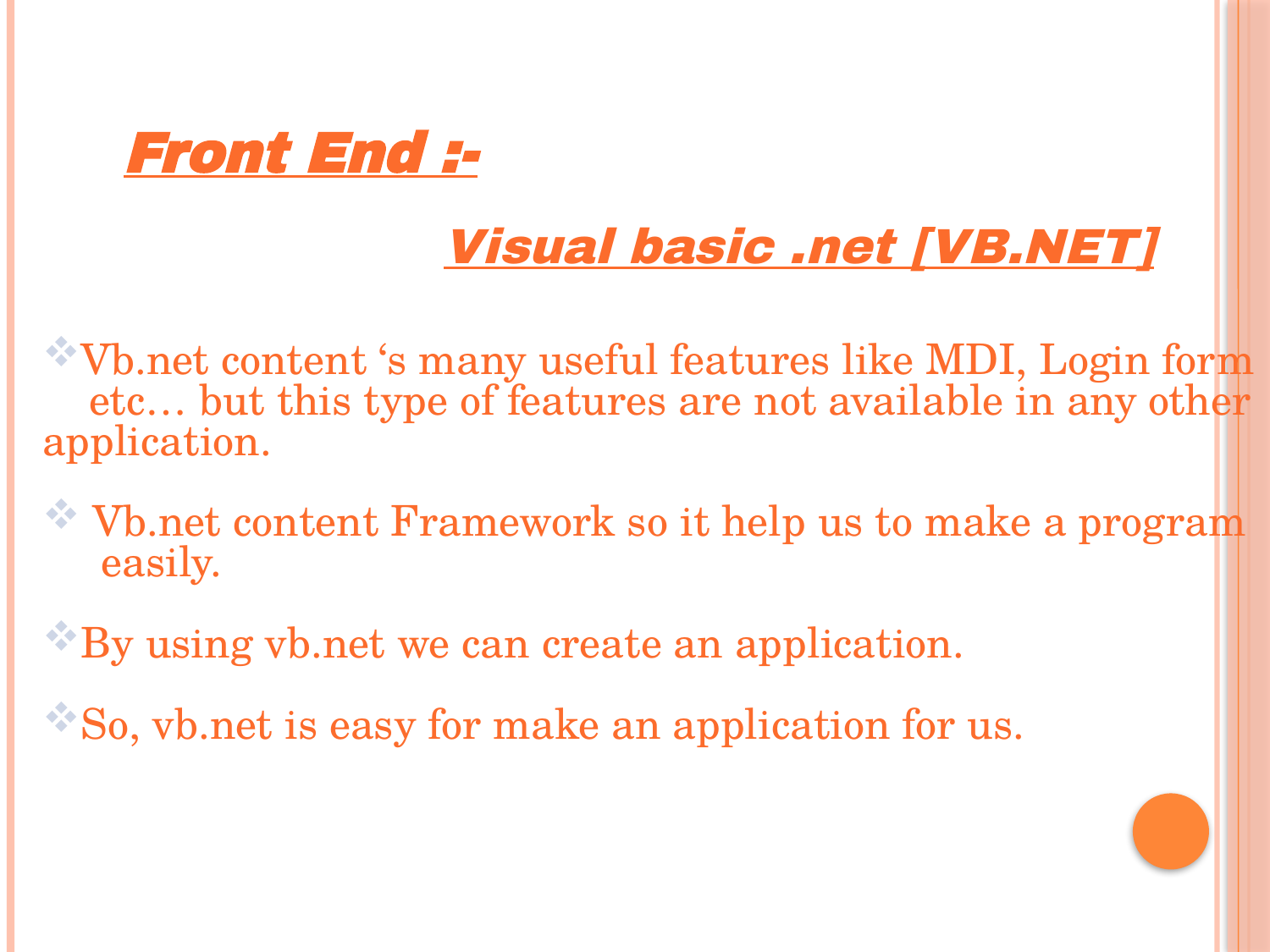

Front End :-
Visual basic .net [VB.NET]

Vb.net content ‘s many useful features like MDI, Login form
    etc… but this type of features are not available in any other application.

 Vb.net content Framework so it help us to make a program
     easily.

By using vb.net we can create an application.

So, vb.net is easy for make an application for us.